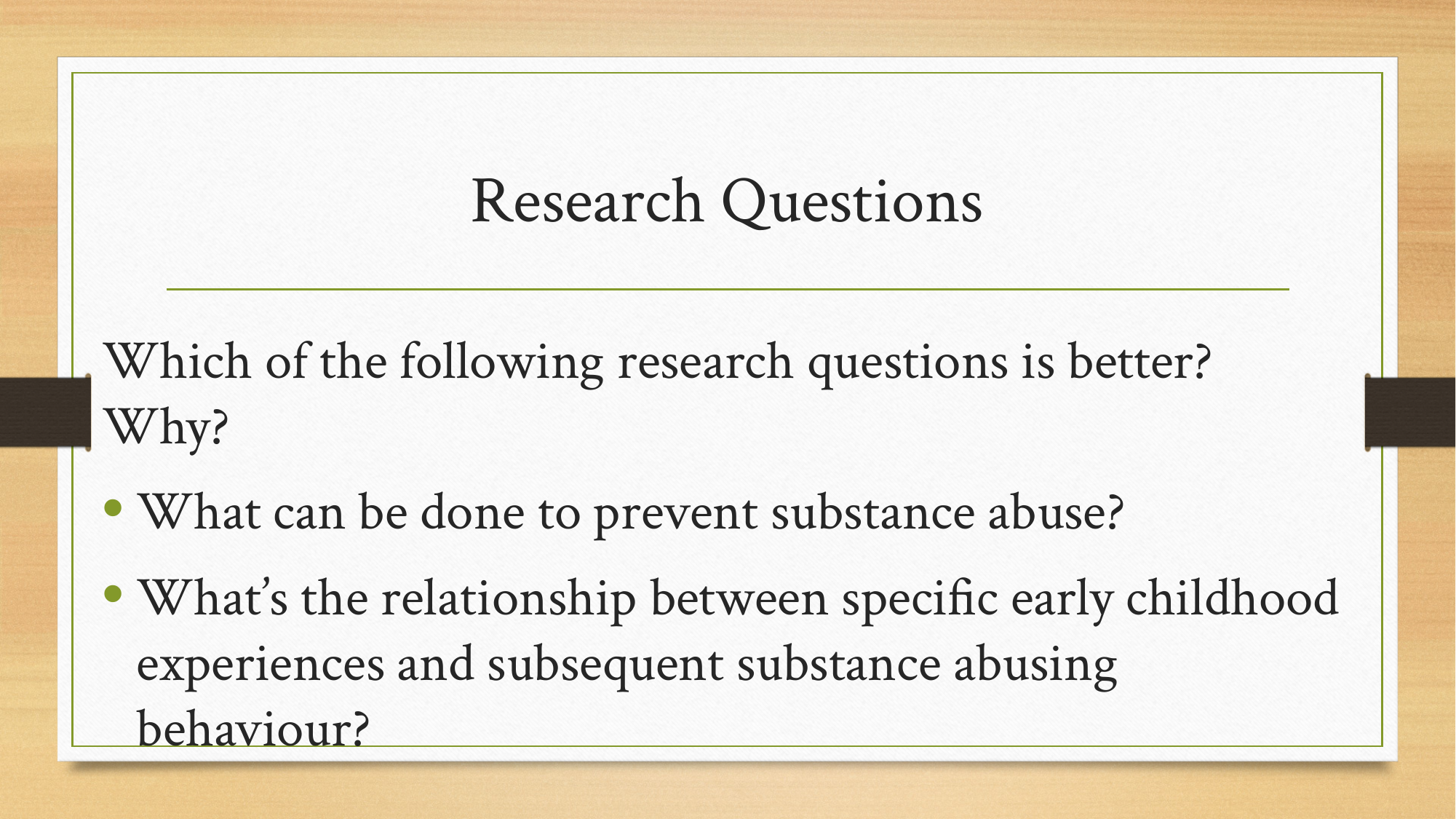

# Research Questions
Which of the following research questions is better? Why?
What can be done to prevent substance abuse?
What’s the relationship between specific early childhood experiences and subsequent substance abusing behaviour?